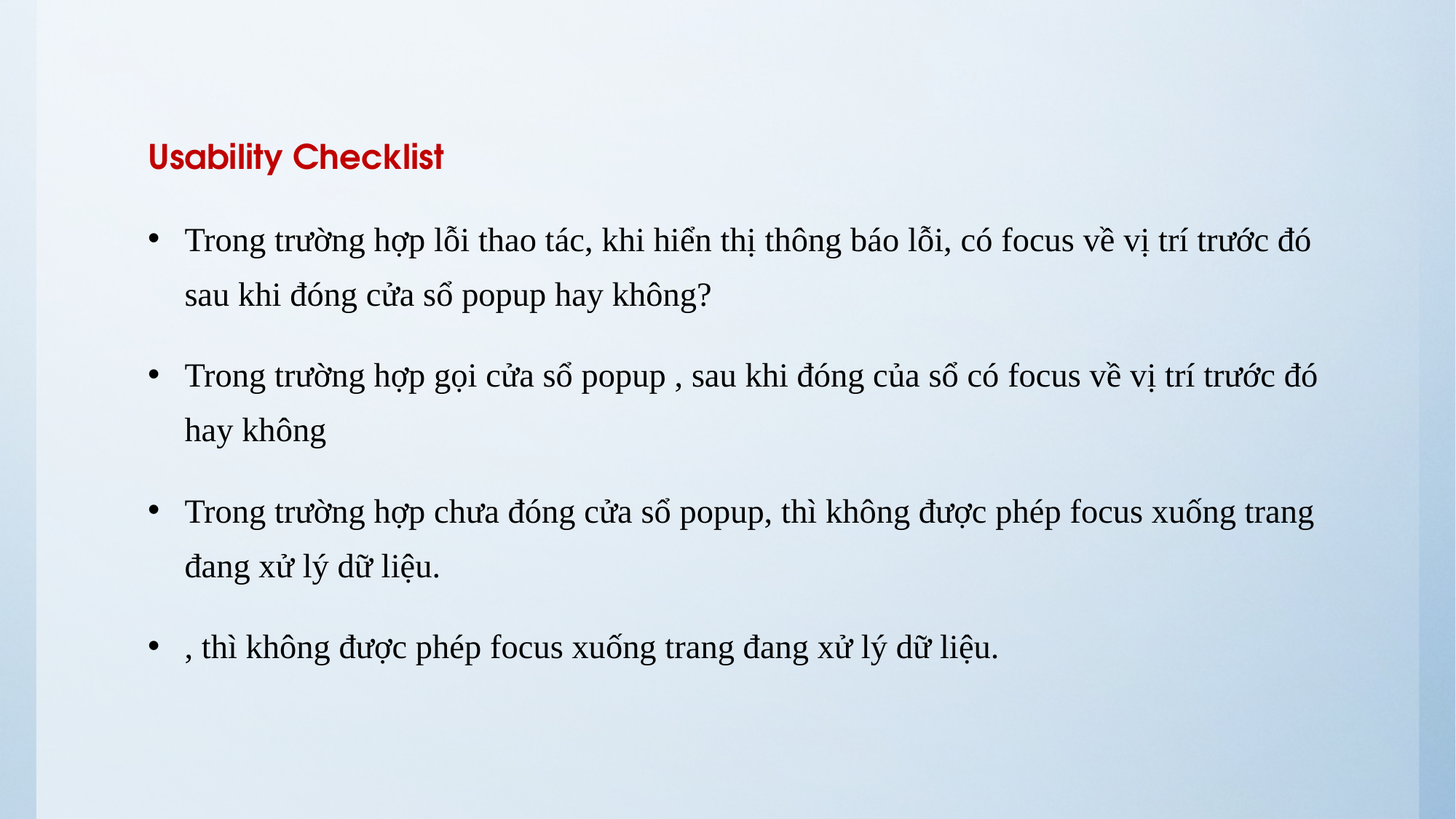

Usability Checklist
Trong trường hợp lỗi thao tác, khi hiển thị thông báo lỗi, có focus về vị trí trước đó sau khi đóng cửa sổ popup hay không?
Trong trường hợp gọi cửa sổ popup , sau khi đóng của sổ có focus về vị trí trước đó hay không
Trong trường hợp chưa đóng cửa sổ popup, thì không được phép focus xuống trang đang xử lý dữ liệu.
, thì không được phép focus xuống trang đang xử lý dữ liệu.